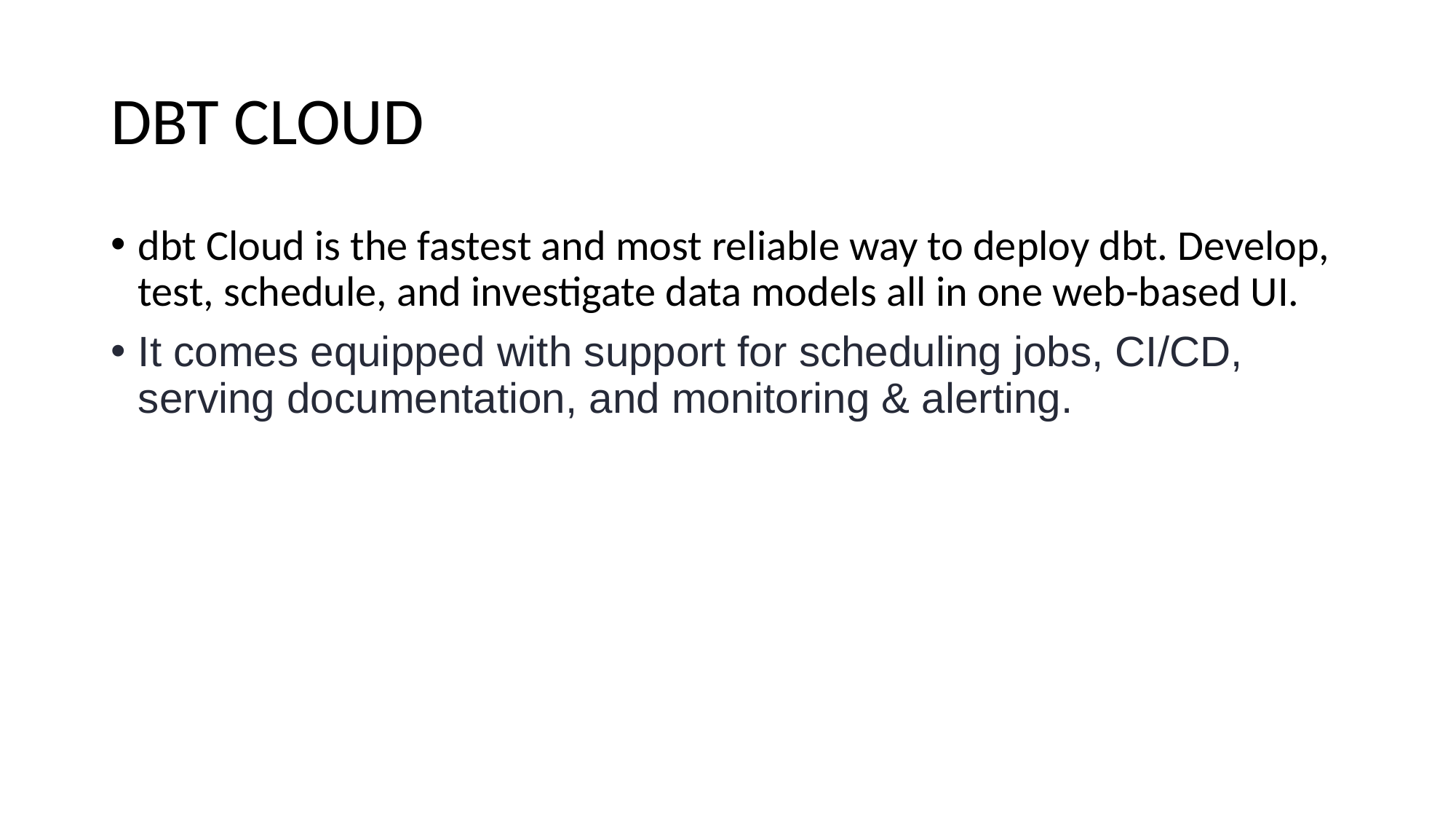

# DBT CLOUD
dbt Cloud is the fastest and most reliable way to deploy dbt. Develop, test, schedule, and investigate data models all in one web-based UI.
It comes equipped with support for scheduling jobs, CI/CD, serving documentation, and monitoring & alerting.